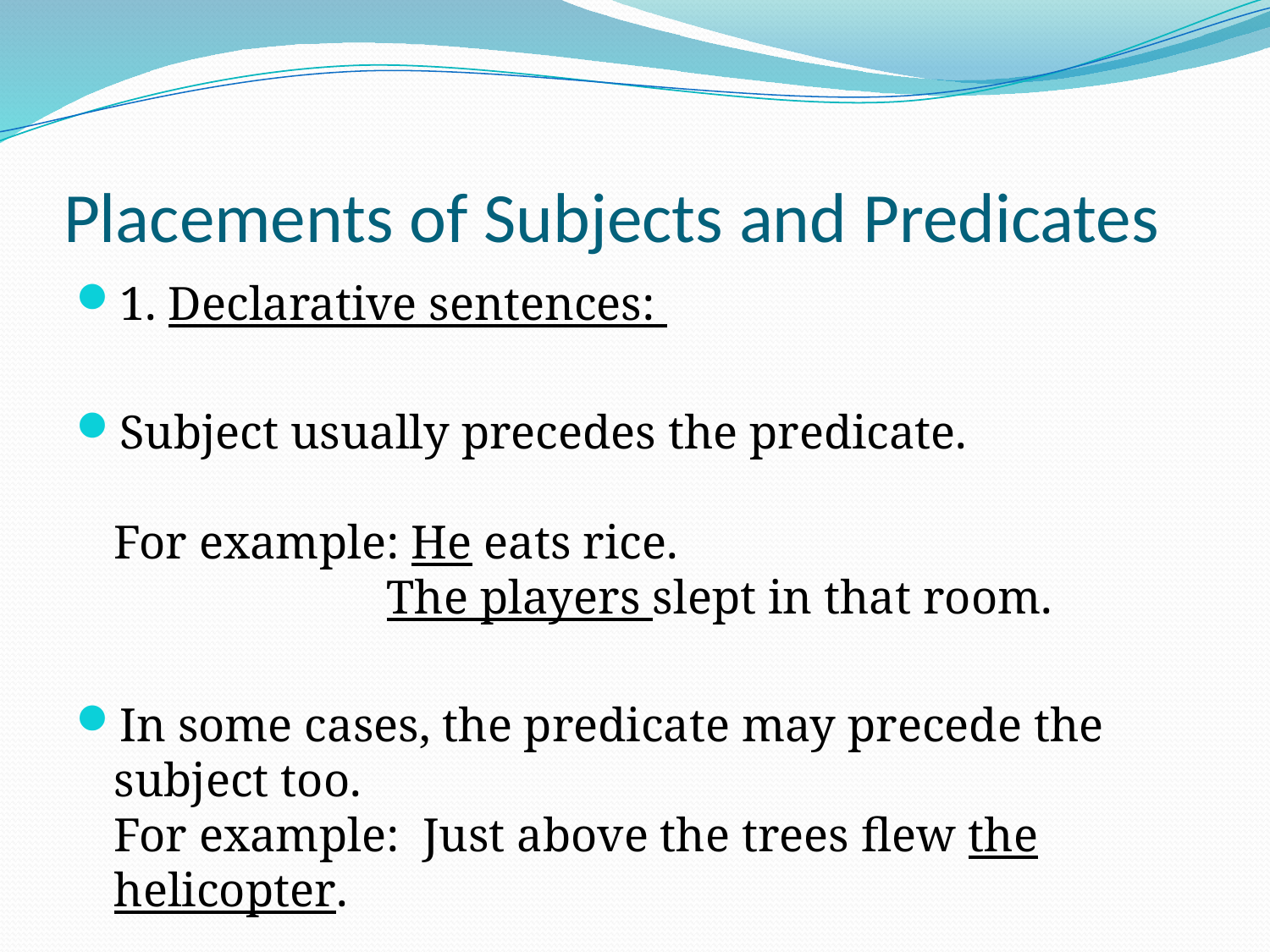

# Placements of Subjects and Predicates
1. Declarative sentences:

Subject usually precedes the predicate.
For example: He eats rice.
                       The players slept in that room.

In some cases, the predicate may precede the subject too.
For example:  Just above the trees flew the helicopter.